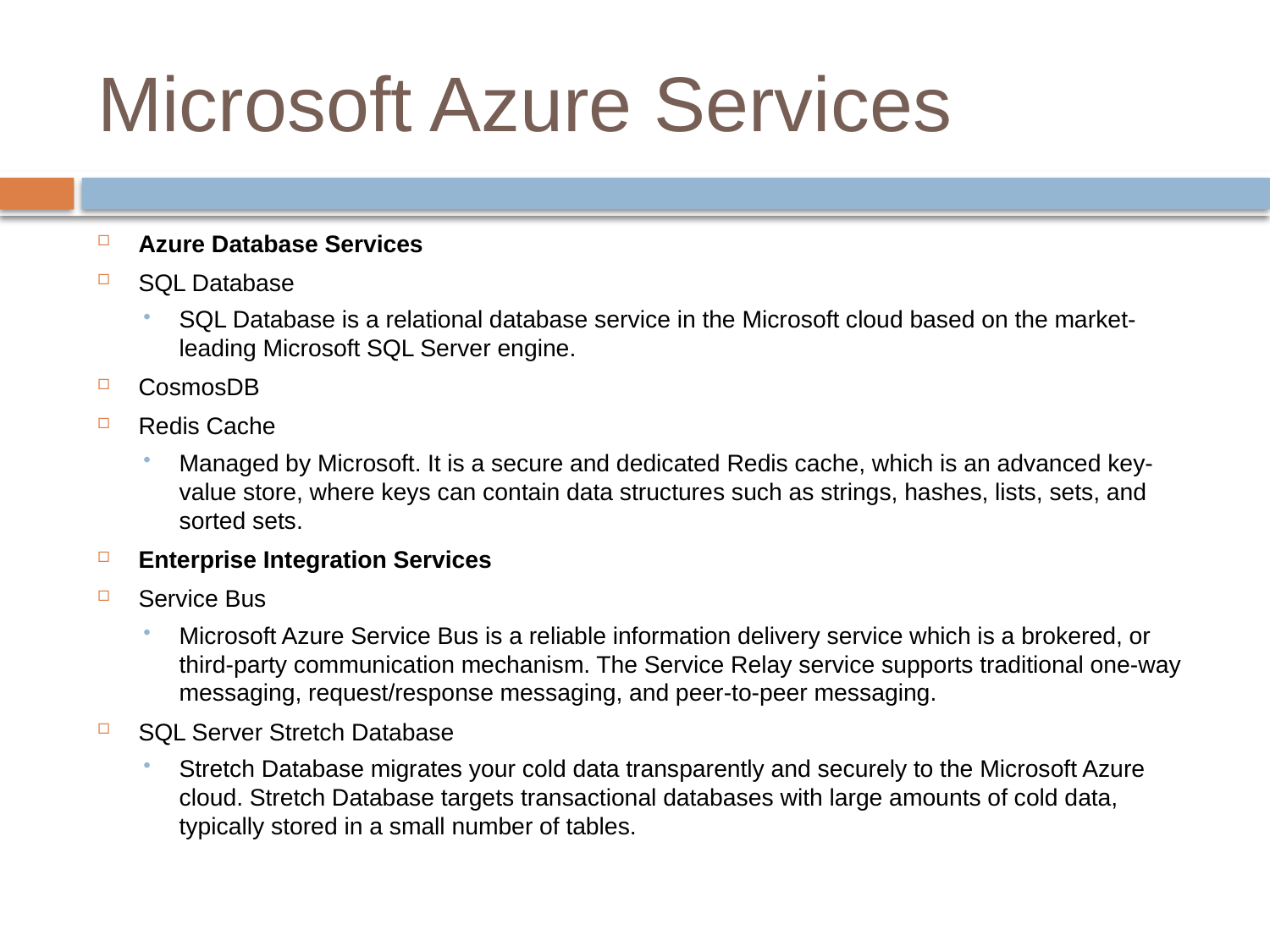

# Microsoft Azure Services
Azure Database Services
SQL Database
SQL Database is a relational database service in the Microsoft cloud based on the market-leading Microsoft SQL Server engine.
CosmosDB
Redis Cache
Managed by Microsoft. It is a secure and dedicated Redis cache, which is an advanced key-value store, where keys can contain data structures such as strings, hashes, lists, sets, and sorted sets.
Enterprise Integration Services
Service Bus
Microsoft Azure Service Bus is a reliable information delivery service which is a brokered, or third-party communication mechanism. The Service Relay service supports traditional one-way messaging, request/response messaging, and peer-to-peer messaging.
SQL Server Stretch Database
Stretch Database migrates your cold data transparently and securely to the Microsoft Azure cloud. Stretch Database targets transactional databases with large amounts of cold data, typically stored in a small number of tables.